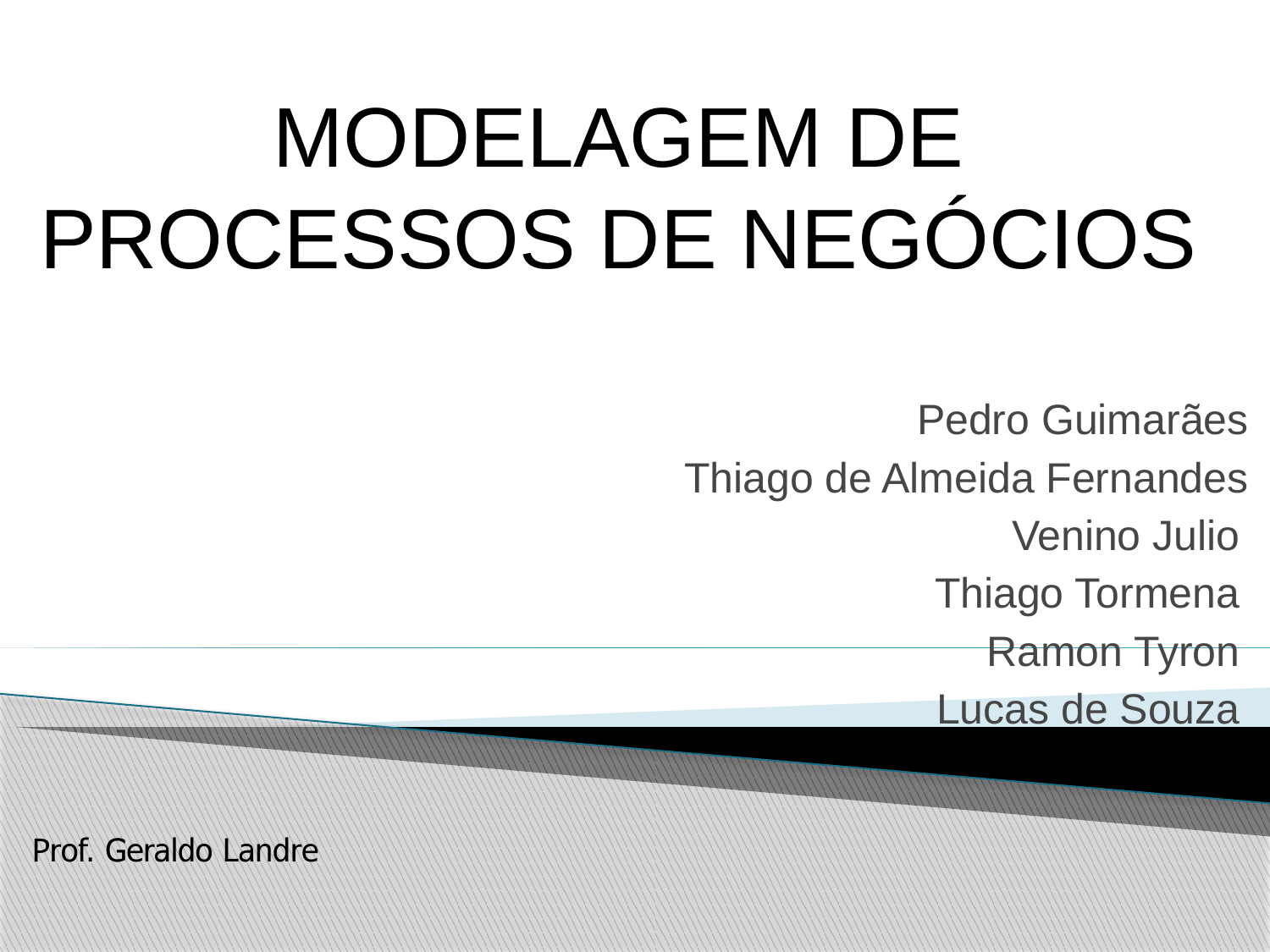

MODELAGEM DE PROCESSOS DE NEGÓCIOS

Pedro Guimarães
Thiago de Almeida Fernandes
Venino Julio
Thiago Tormena
Ramon Tyron
Lucas de Souza

Prof. Geraldo Landre